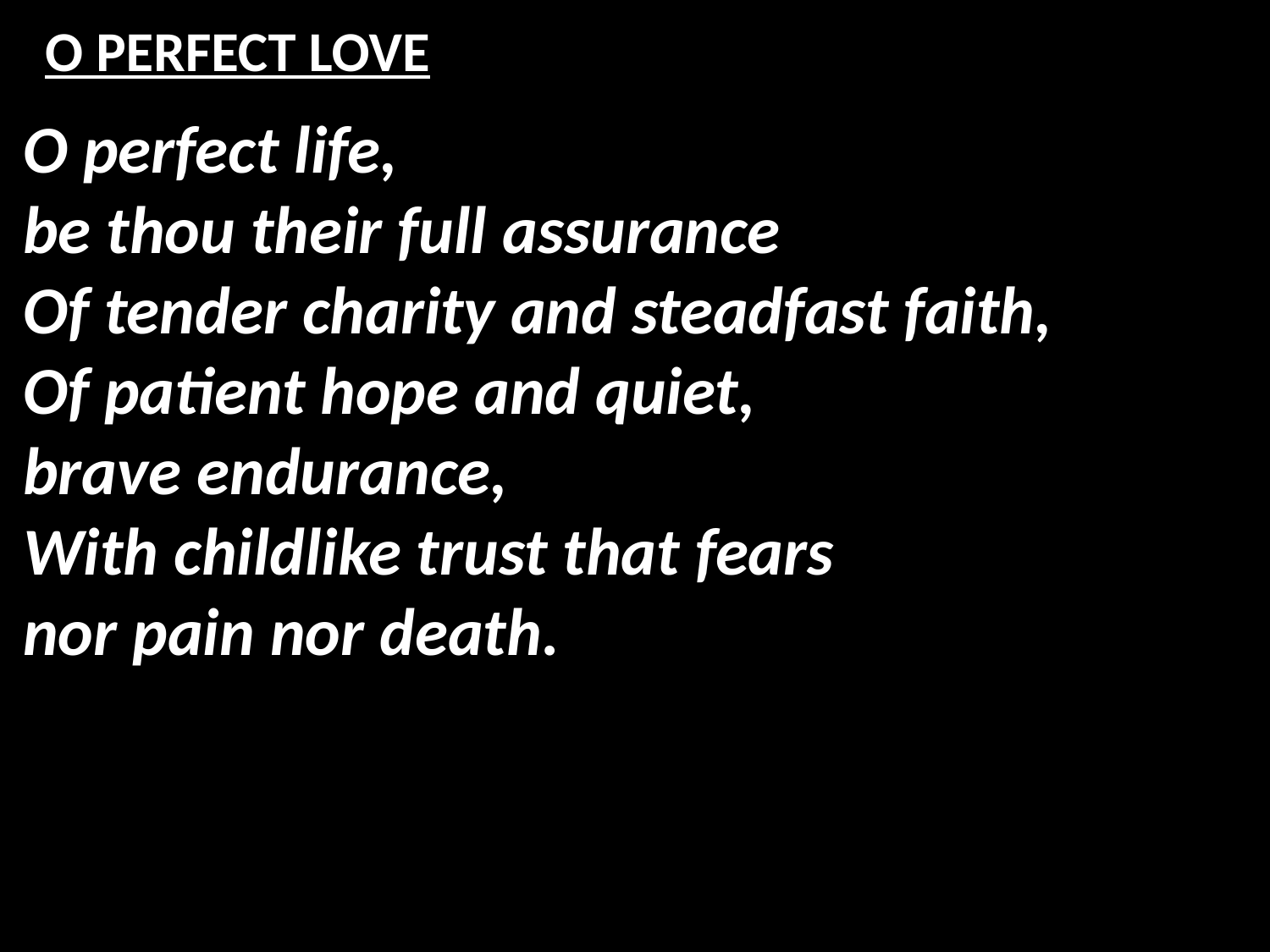

# O PERFECT LOVE
O perfect life,
be thou their full assurance
Of tender charity and steadfast faith,
Of patient hope and quiet,
brave endurance,
With childlike trust that fears
nor pain nor death.